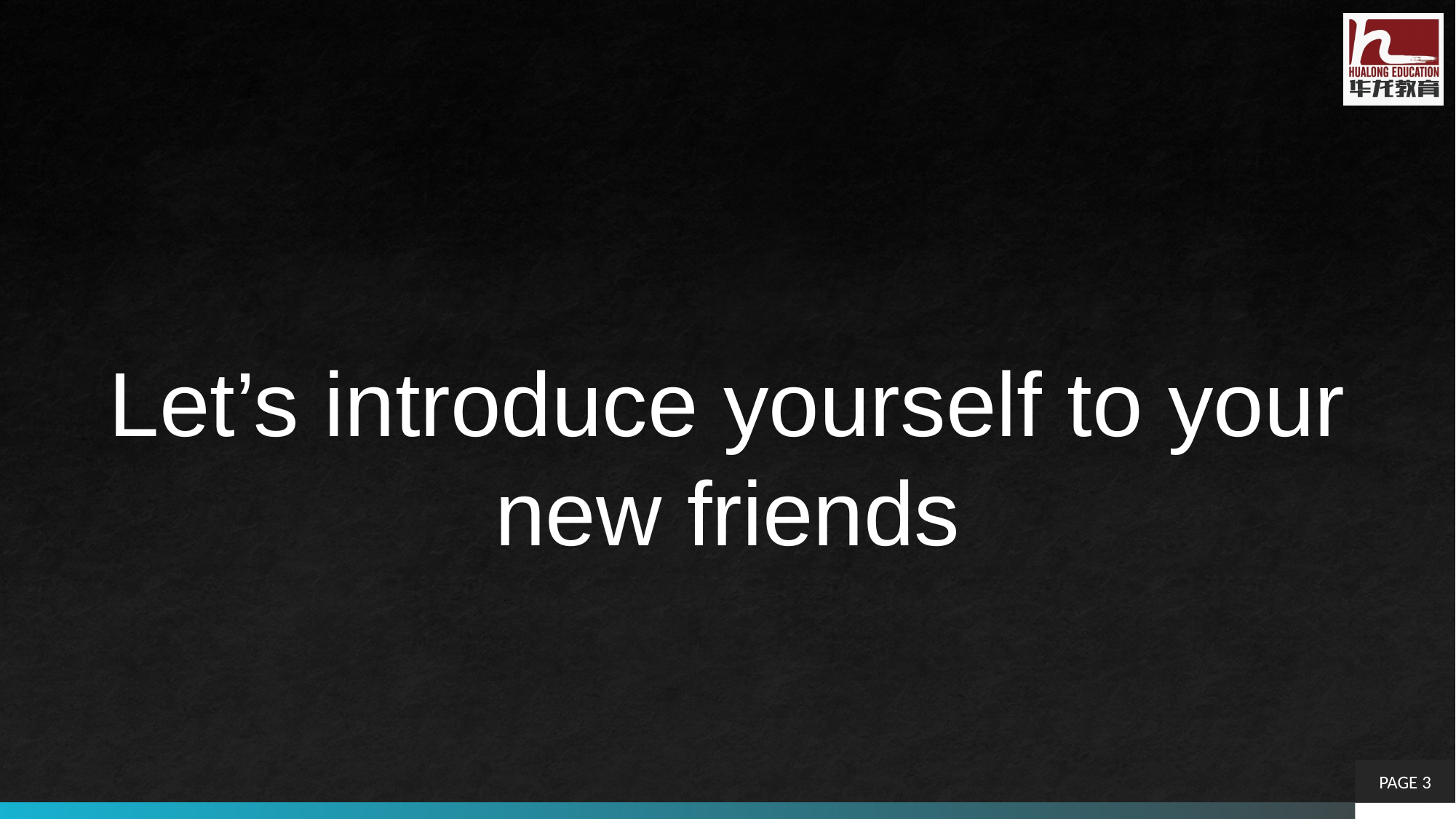

Let’s introduce yourself to your new friends

PAGE 3